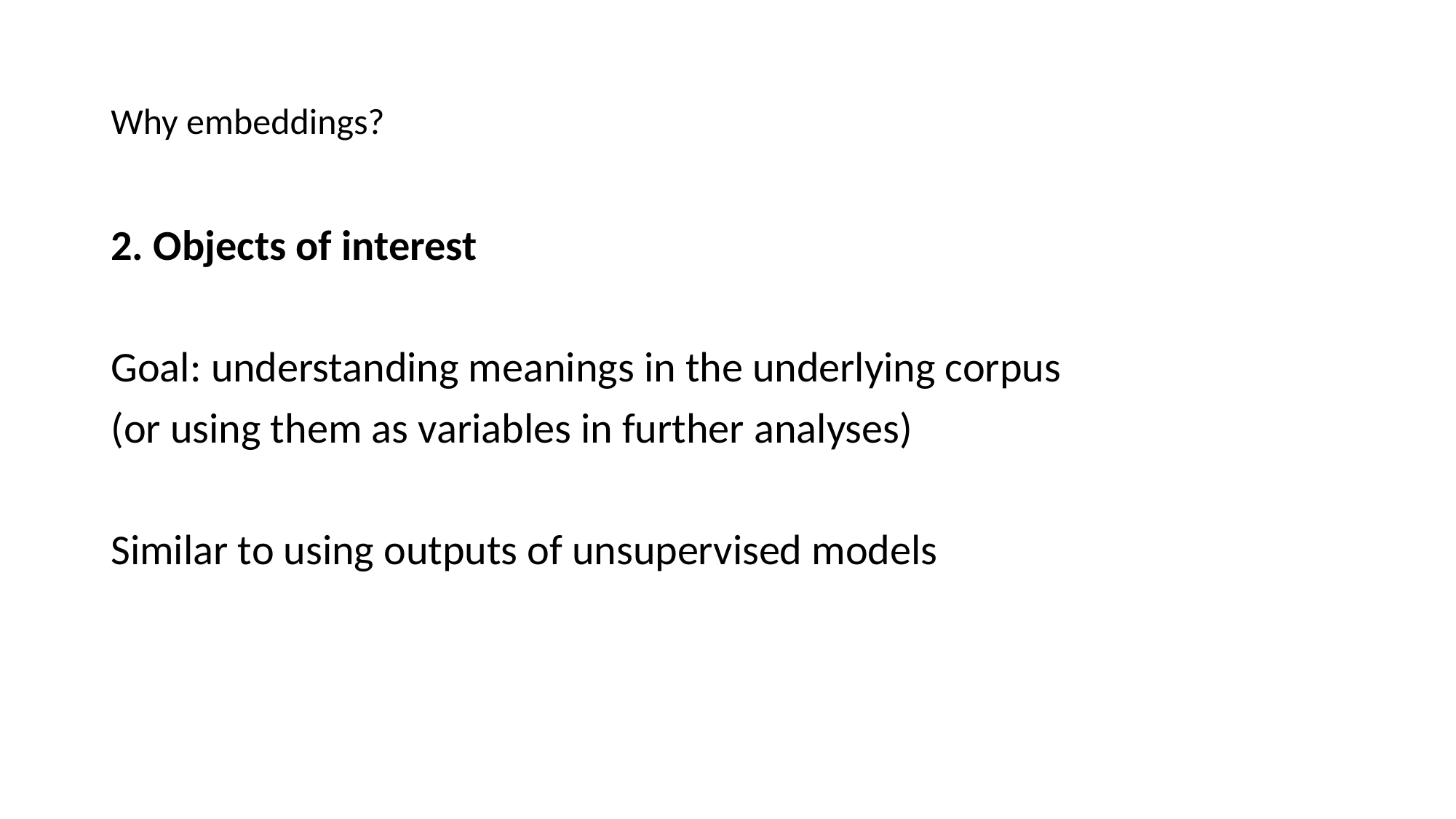

# Why embeddings?
2. Objects of interest

Goal: understanding meanings in the underlying corpus
(or using them as variables in further analyses)

Similar to using outputs of unsupervised models